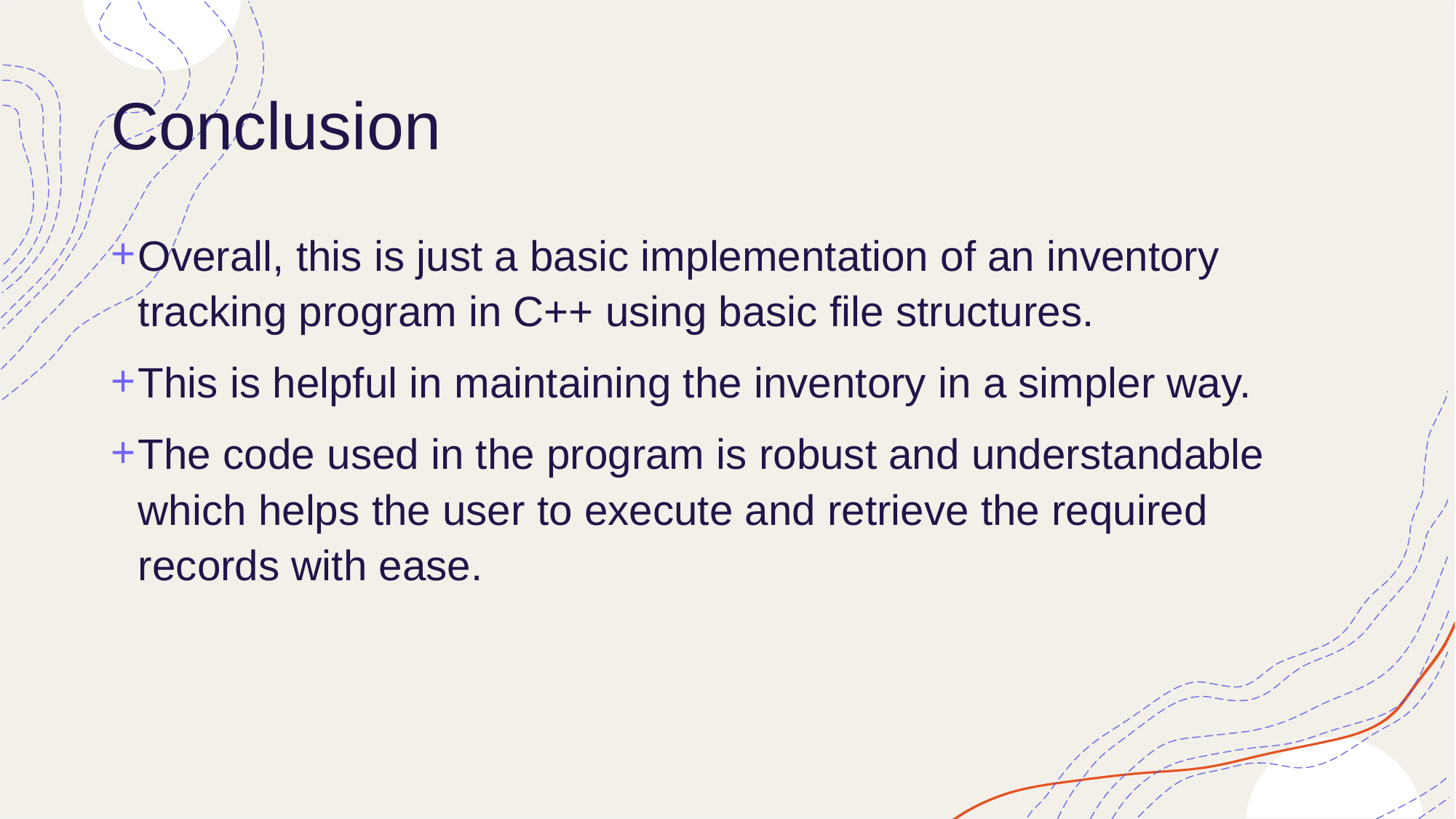

# Conclusion
Overall, this is just a basic implementation of an inventory tracking program in C++ using basic file structures.
This is helpful in maintaining the inventory in a simpler way.
The code used in the program is robust and understandable which helps the user to execute and retrieve the required records with ease.